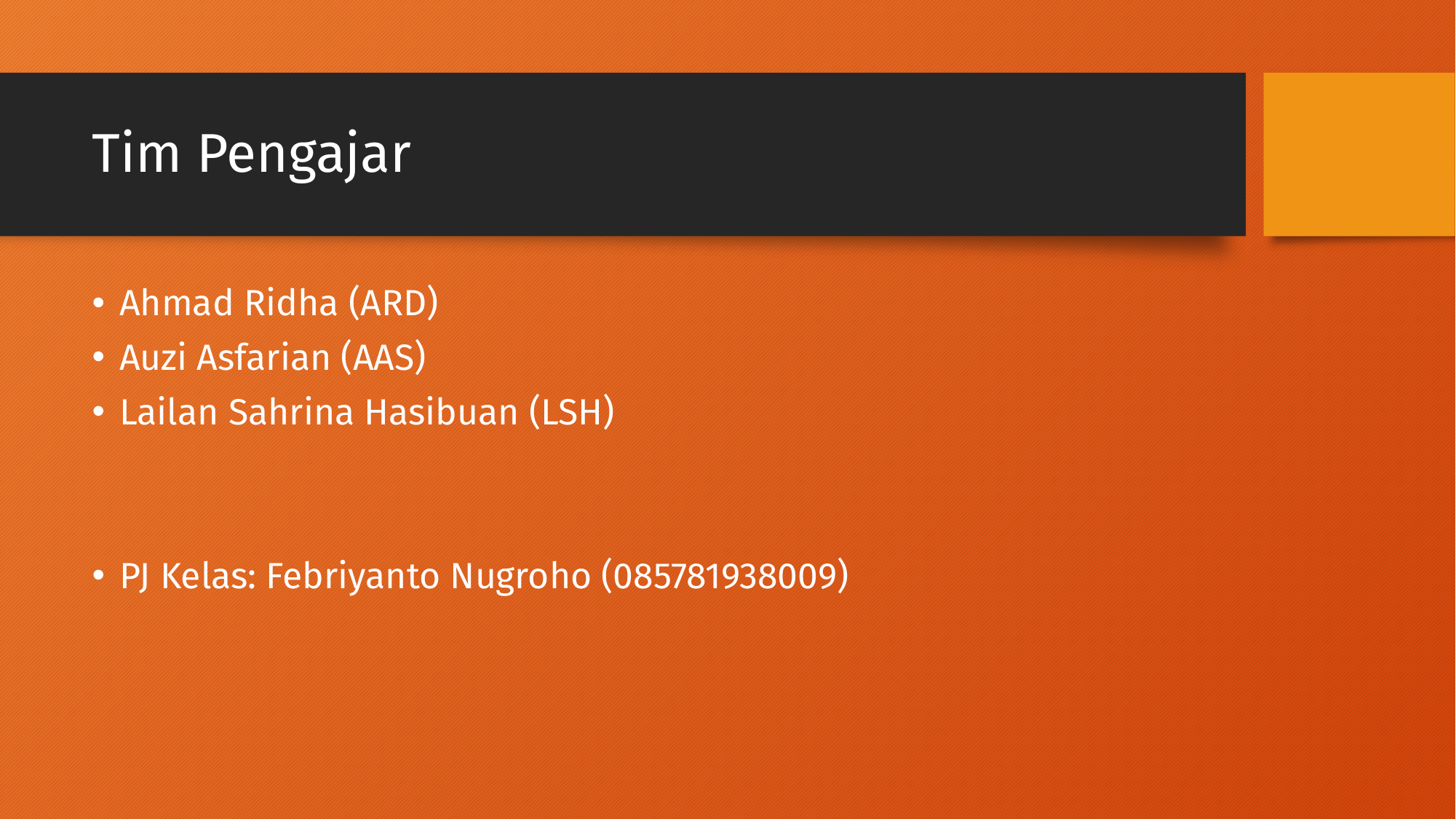

# Tim Pengajar
Ahmad Ridha (ARD)
Auzi Asfarian (AAS)
Lailan Sahrina Hasibuan (LSH)

PJ Kelas: Febriyanto Nugroho (085781938009)